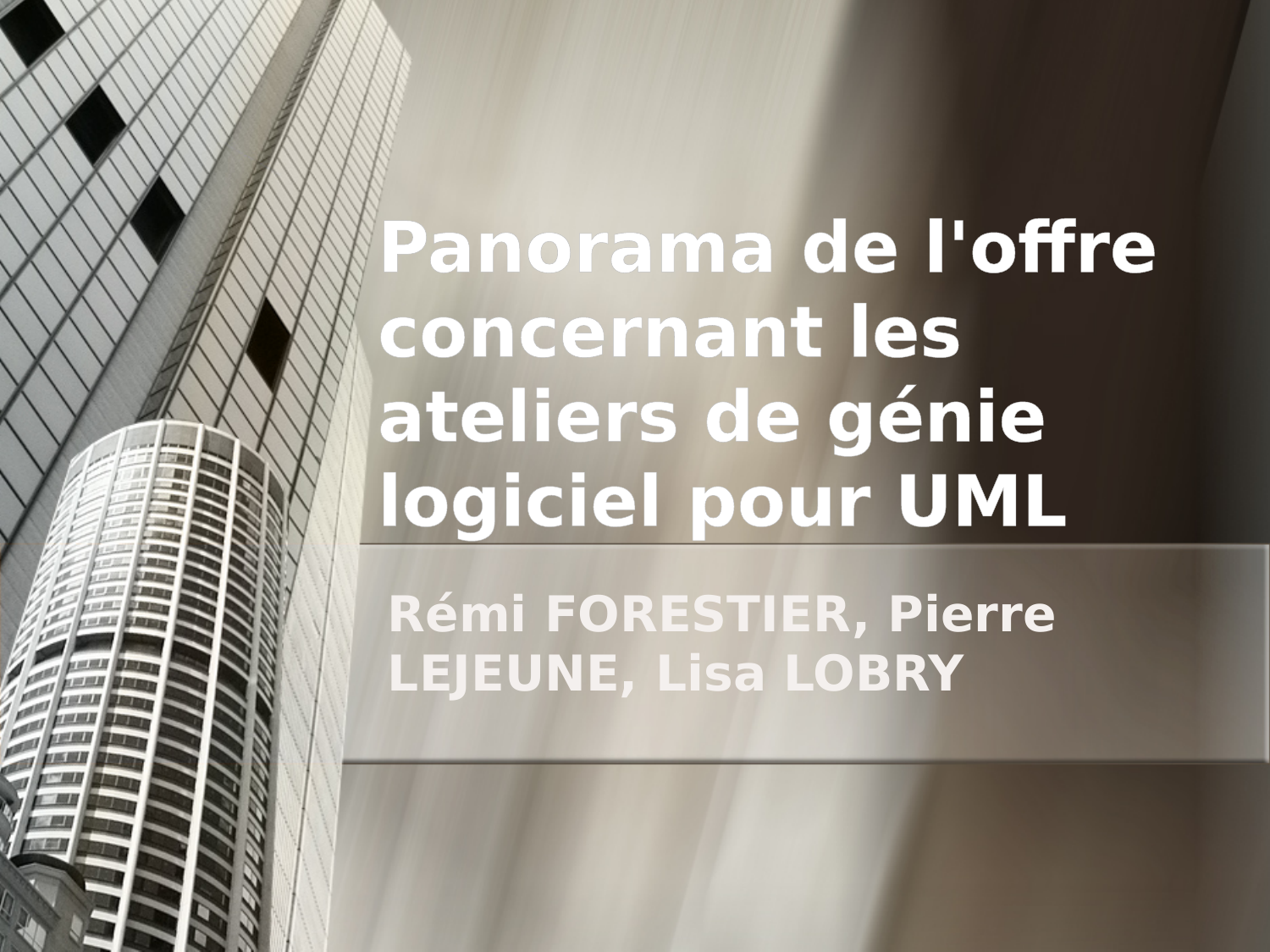

# Panorama de l'offre concernant les ateliers de génie logiciel pour UML
Rémi FORESTIER, Pierre LEJEUNE, Lisa LOBRY